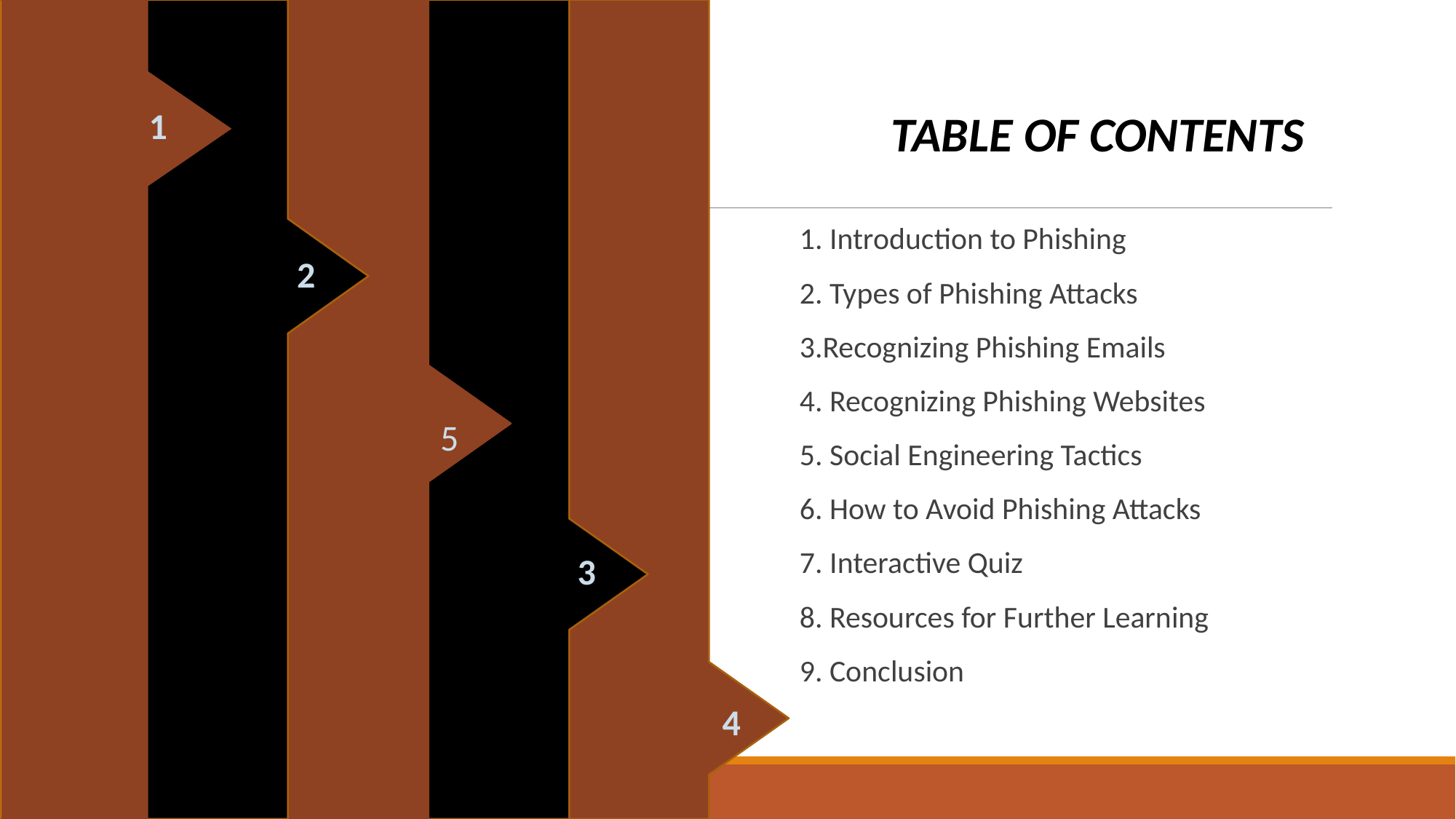

1
TABLE OF CONTENTS
1. Introduction to Phishing
2. Types of Phishing Attacks
3.Recognizing Phishing Emails
4. Recognizing Phishing Websites
5. Social Engineering Tactics
6. How to Avoid Phishing Attacks
7. Interactive Quiz
8. Resources for Further Learning
9. Conclusion

2
5
3
4